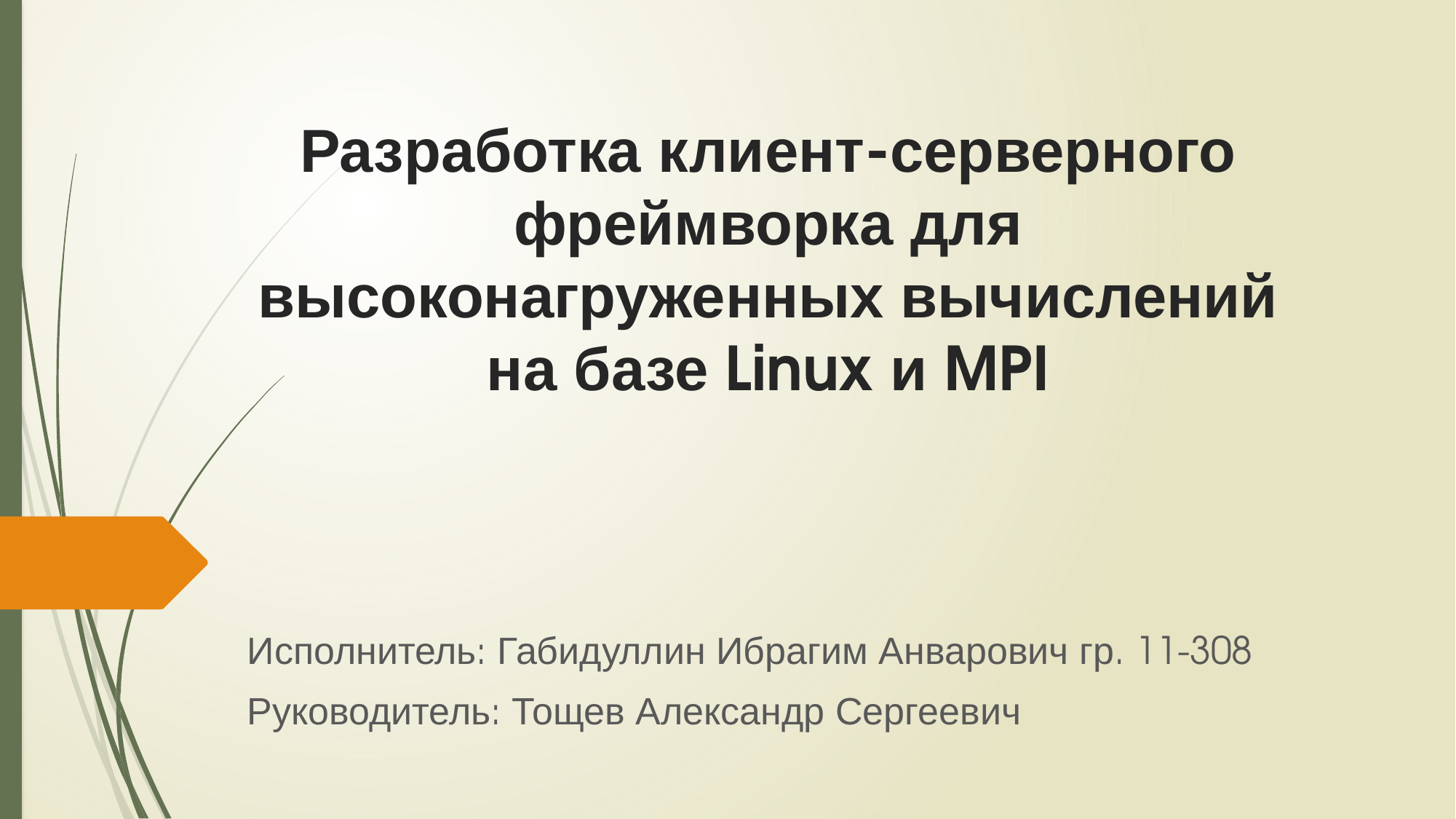

# Разработка клиент-серверного фреймворка для высоконагруженных вычислений на базе Linux и MPI
Исполнитель: Габидуллин Ибрагим Анварович гр. 11-308
Руководитель: Тощев Александр Сергеевич